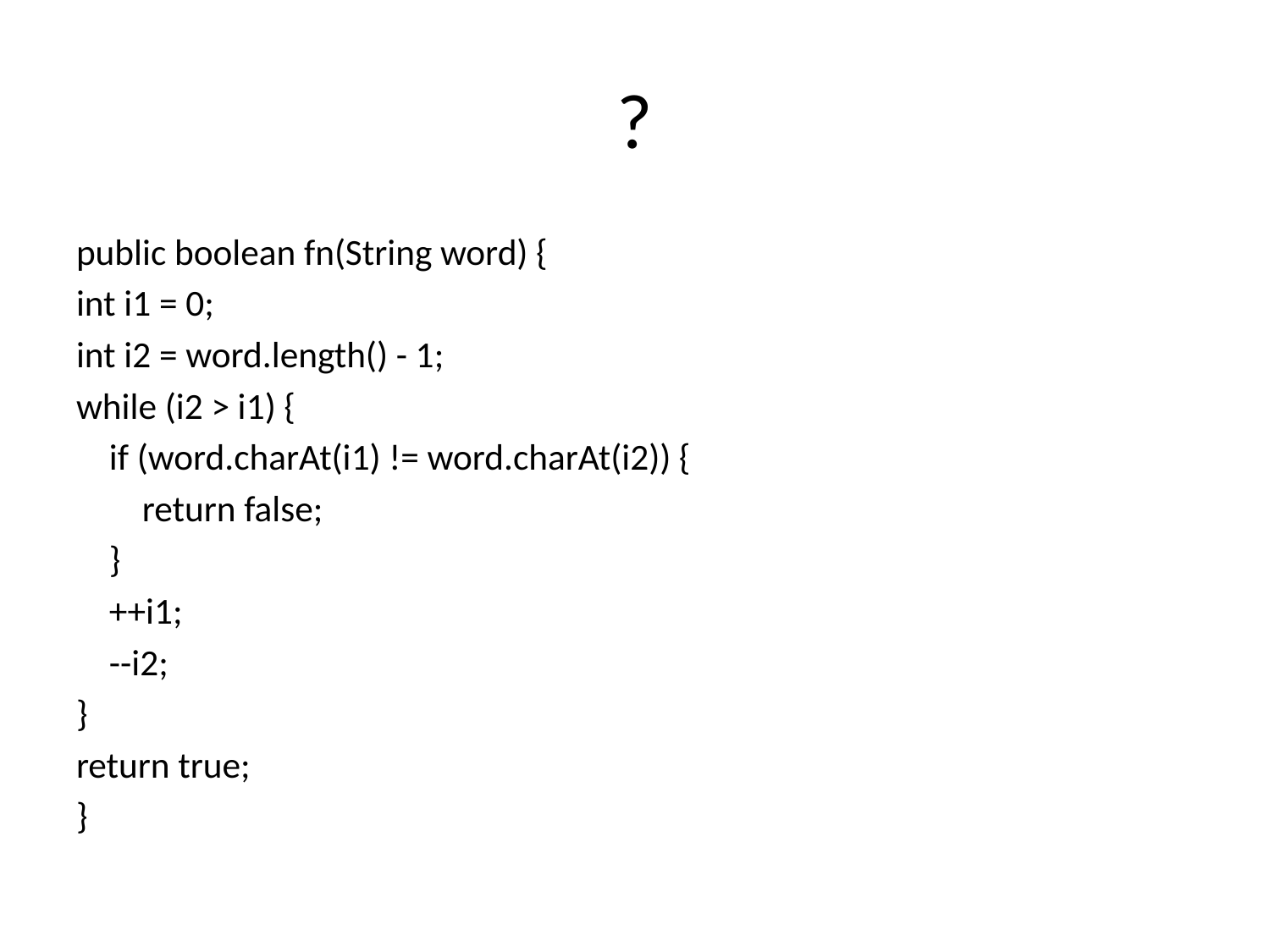

# ?
public boolean fn(String word) {
int i1 = 0;
int i2 = word.length() - 1;
while (i2 > i1) {
    if (word.charAt(i1) != word.charAt(i2)) {
        return false;
    }
    ++i1;
    --i2;
}
return true;
}